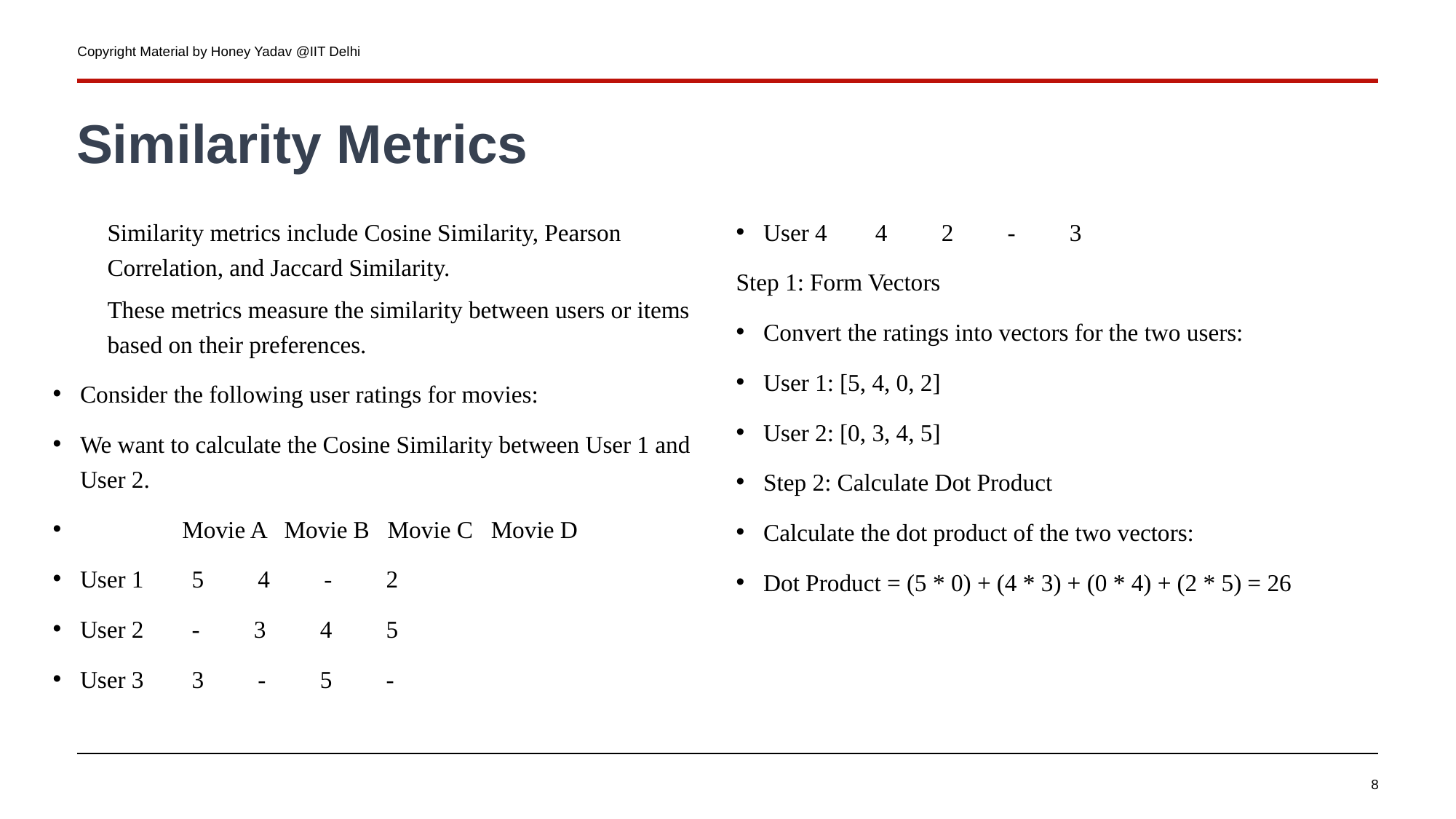

Copyright Material by Honey Yadav @IIT Delhi
# Similarity Metrics
Similarity metrics include Cosine Similarity, Pearson Correlation, and Jaccard Similarity.
These metrics measure the similarity between users or items based on their preferences.
Consider the following user ratings for movies:
We want to calculate the Cosine Similarity between User 1 and User 2.
                 Movie A   Movie B   Movie C   Movie D
User 1        5         4         -         2
User 2        -         3         4         5
User 3        3         -         5         -
User 4        4         2         -         3
Step 1: Form Vectors
Convert the ratings into vectors for the two users:
User 1: [5, 4, 0, 2]
User 2: [0, 3, 4, 5]
Step 2: Calculate Dot Product
Calculate the dot product of the two vectors:
Dot Product = (5 * 0) + (4 * 3) + (0 * 4) + (2 * 5) = 26

8